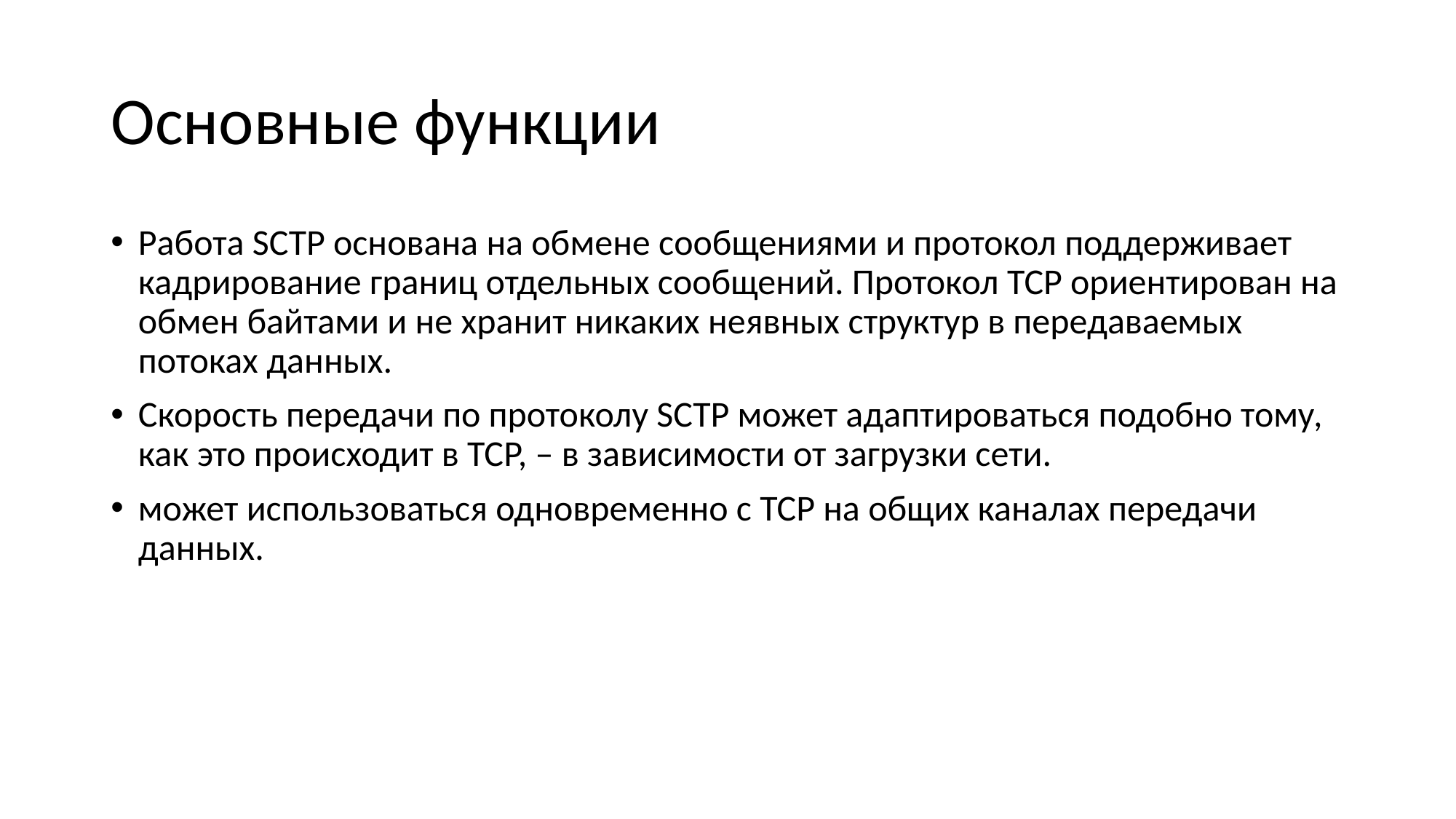

# Основные функции
Работа SCTP основана на обмене сообщениями и протокол поддерживает кадрирование границ отдельных сообщений. Протокол TCP ориентирован на обмен байтами и не хранит никаких неявных структур в передаваемых потоках данных.
Скорость передачи по протоколу SCTP может адаптироваться подобно тому, как это происходит в TCP, – в зависимости от загрузки сети.
может использоваться одновременно с TCP на общих каналах передачи данных.